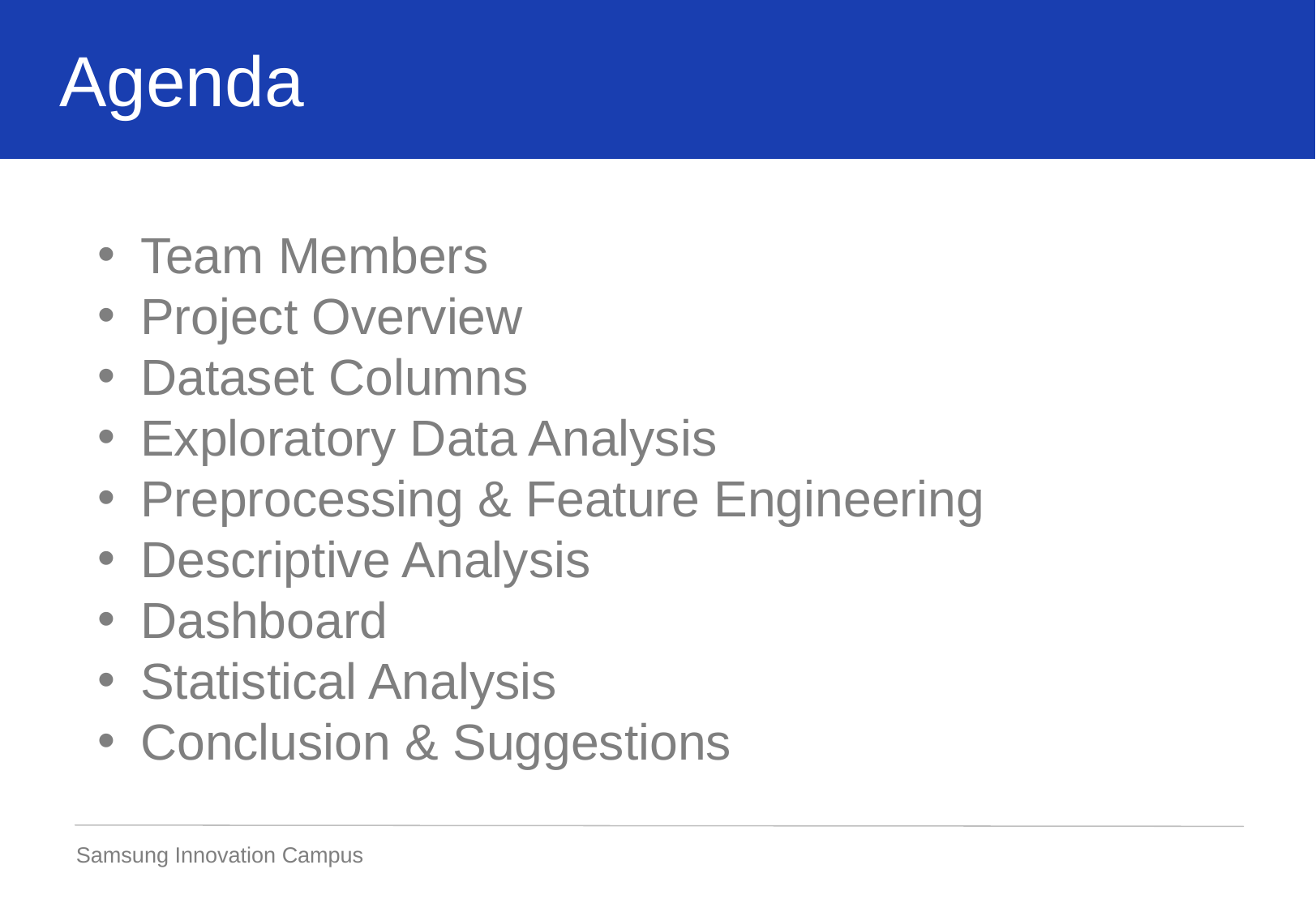

Agenda
Team Members
Project Overview
Dataset Columns
Exploratory Data Analysis
Preprocessing & Feature Engineering
Descriptive Analysis
Dashboard
Statistical Analysis
Conclusion & Suggestions

Samsung Innovation Campus